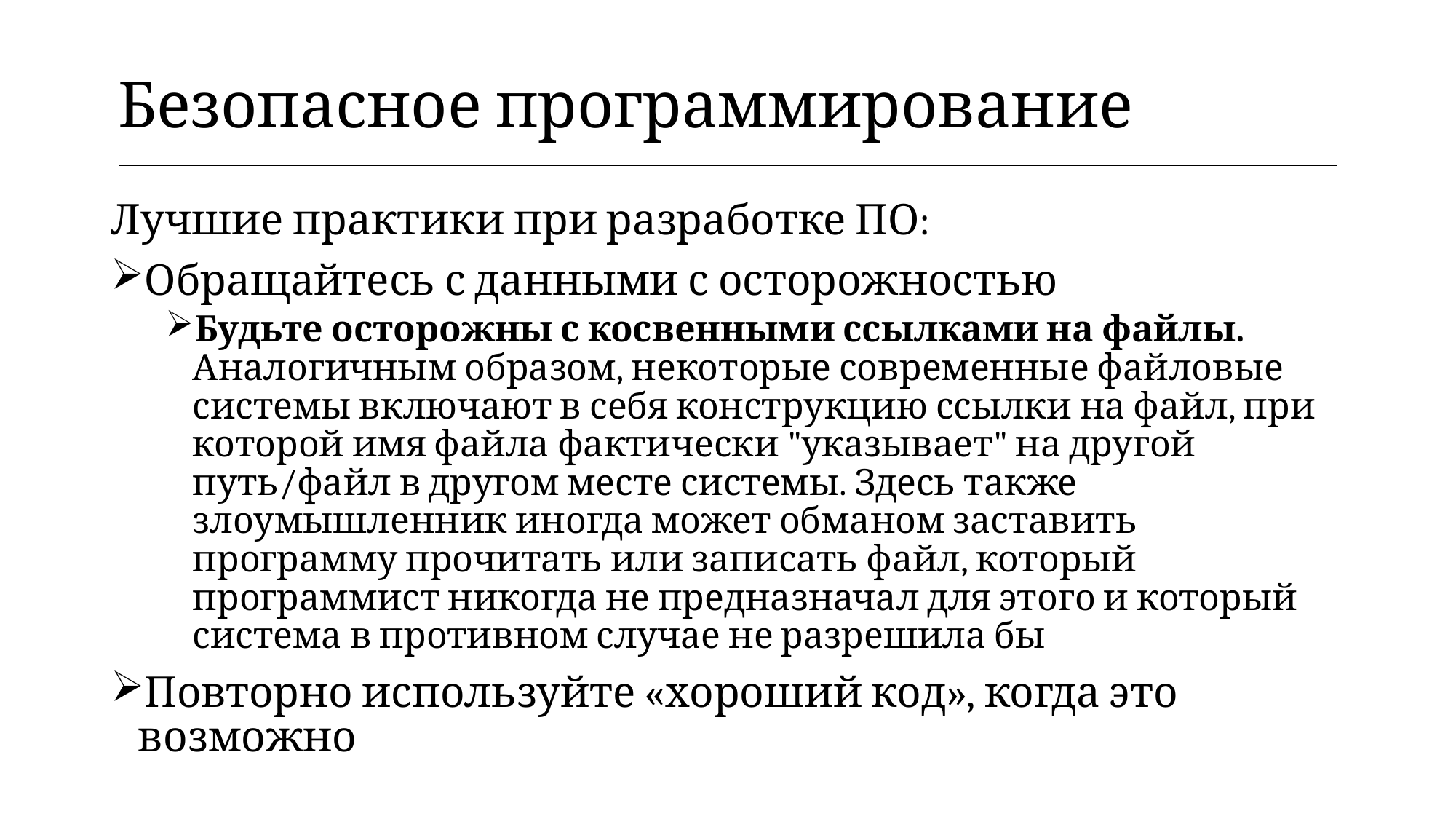

| Безопасное программирование |
| --- |
Лучшие практики при разработке ПО:
Обращайтесь с данными с осторожностью
Будьте осторожны с косвенными ссылками на файлы. Аналогичным образом, некоторые современные файловые системы включают в себя конструкцию ссылки на файл, при которой имя файла фактически "указывает" на другой путь/файл в другом месте системы. Здесь также злоумышленник иногда может обманом заставить программу прочитать или записать файл, который программист никогда не предназначал для этого и который система в противном случае не разрешила бы
Повторно используйте «хороший код», когда это возможно